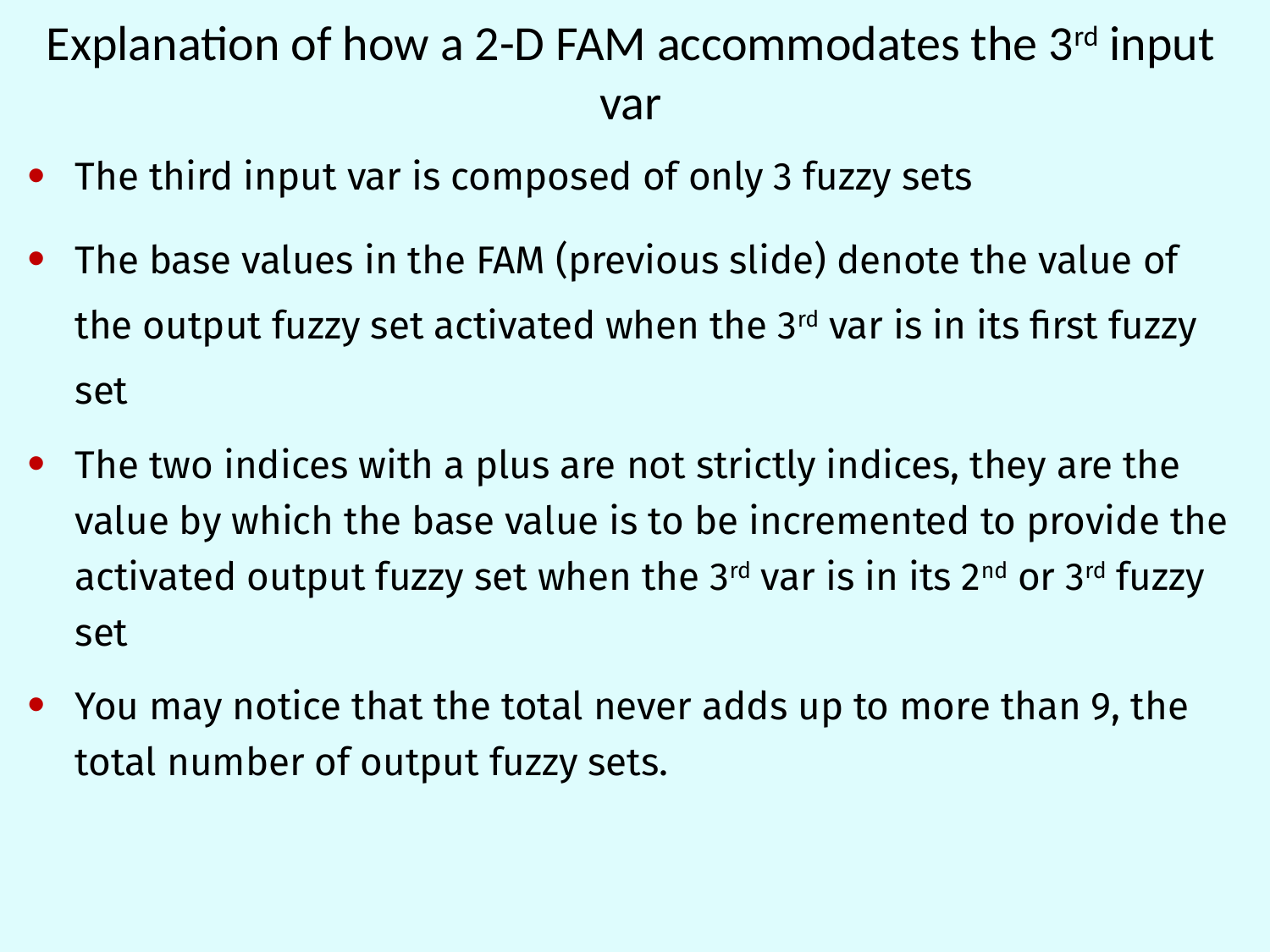

# Explanation of how a 2-D FAM accommodates the 3rd input var
The third input var is composed of only 3 fuzzy sets
The base values in the FAM (previous slide) denote the value of the output fuzzy set activated when the 3rd var is in its first fuzzy set
The two indices with a plus are not strictly indices, they are the value by which the base value is to be incremented to provide the activated output fuzzy set when the 3rd var is in its 2nd or 3rd fuzzy set
You may notice that the total never adds up to more than 9, the total number of output fuzzy sets.